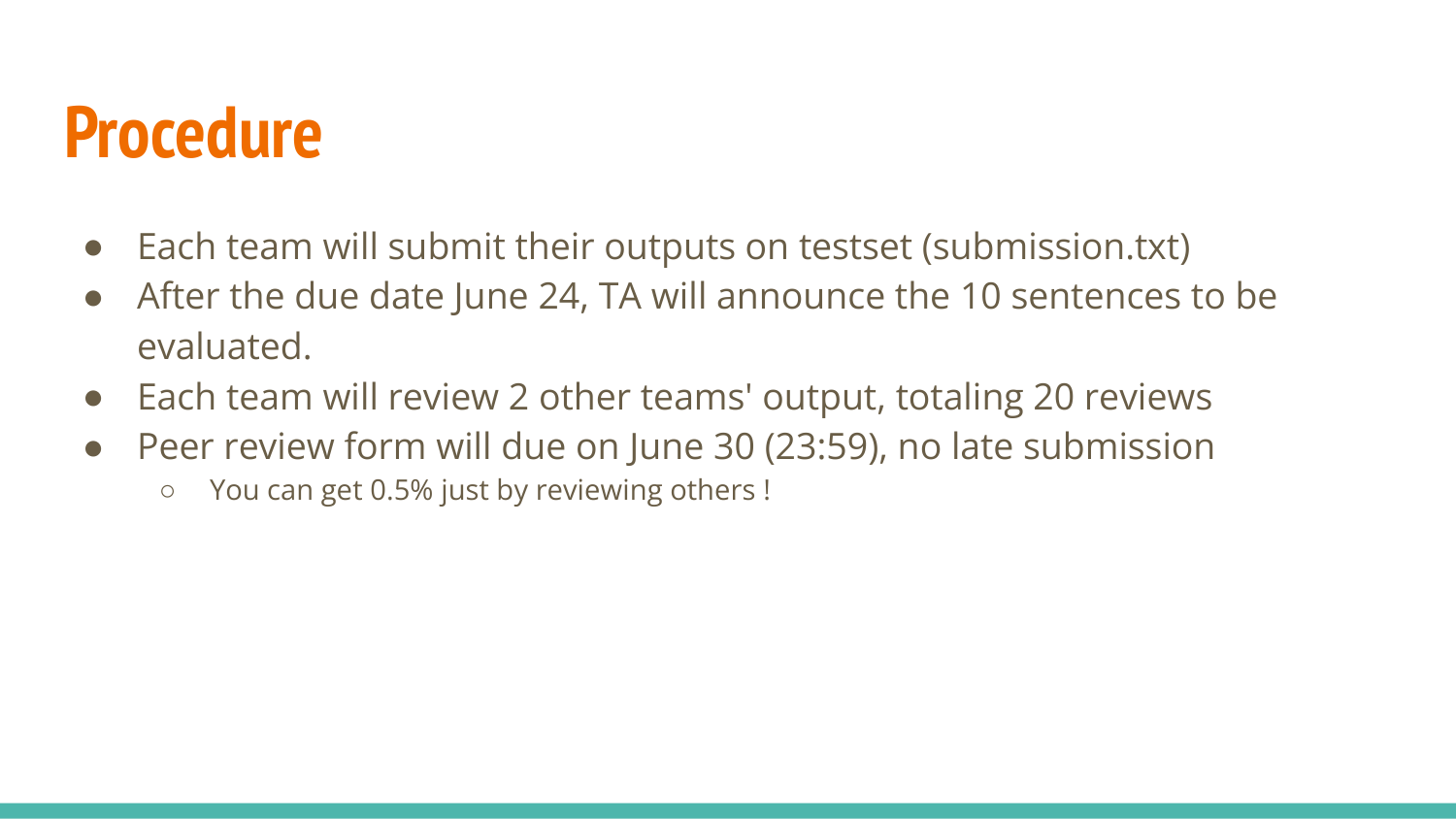

# Procedure
Each team will submit their outputs on testset (submission.txt)
After the due date June 24, TA will announce the 10 sentences to be evaluated.
Each team will review 2 other teams' output, totaling 20 reviews
Peer review form will due on June 30 (23:59), no late submission
You can get 0.5% just by reviewing others !